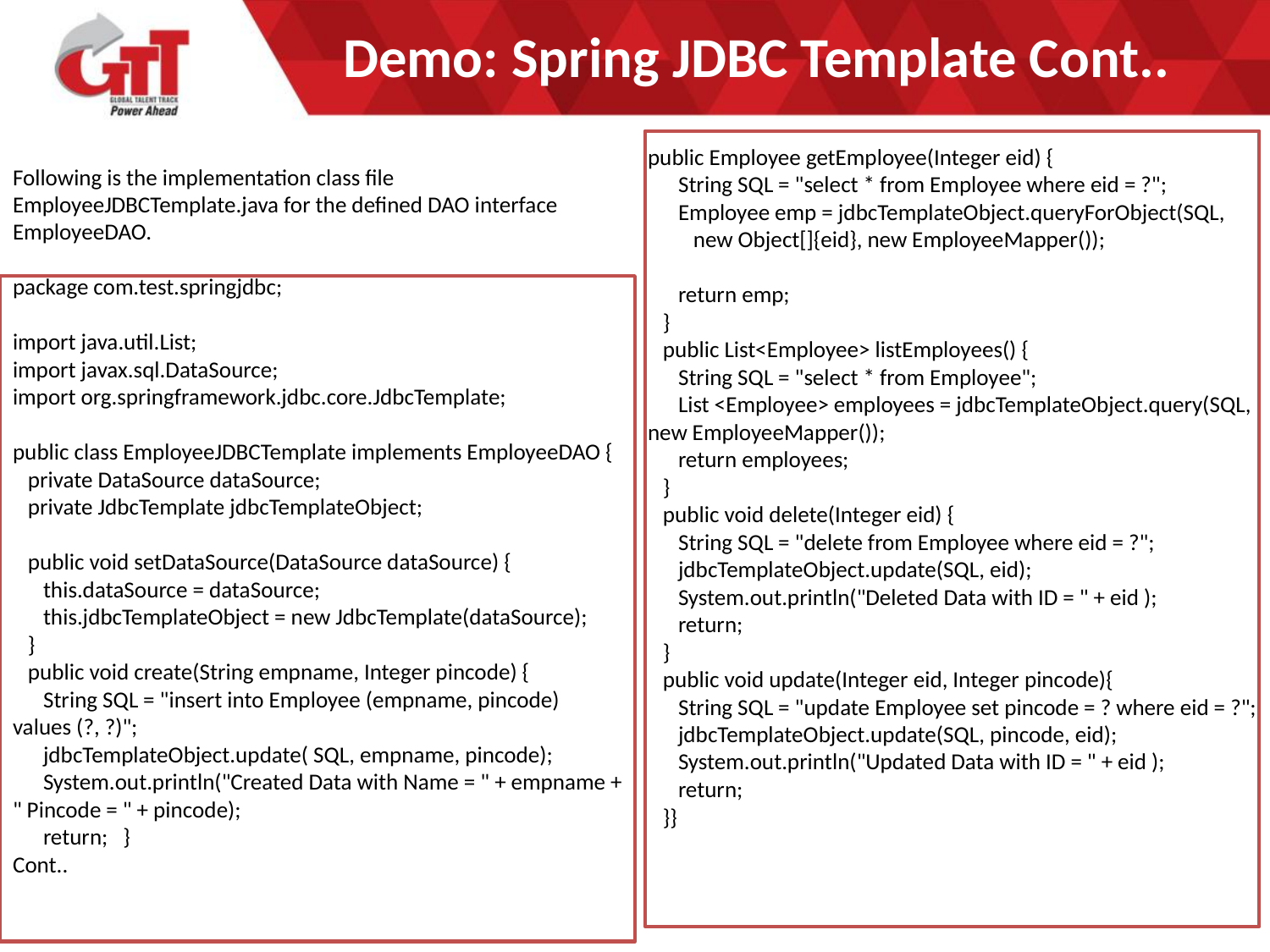

# Demo: Spring JDBC Template Cont..

public Employee getEmployee(Integer eid) {
      String SQL = "select * from Employee where eid = ?";
      Employee emp = jdbcTemplateObject.queryForObject(SQL,
         new Object[]{eid}, new EmployeeMapper());

      return emp;
   }
   public List<Employee> listEmployees() {
      String SQL = "select * from Employee";
      List <Employee> employees = jdbcTemplateObject.query(SQL, new EmployeeMapper());
      return employees;
   }
   public void delete(Integer eid) {
      String SQL = "delete from Employee where eid = ?";
      jdbcTemplateObject.update(SQL, eid);
      System.out.println("Deleted Data with ID = " + eid );
      return;
   }
   public void update(Integer eid, Integer pincode){
      String SQL = "update Employee set pincode = ? where eid = ?";
      jdbcTemplateObject.update(SQL, pincode, eid);
      System.out.println("Updated Data with ID = " + eid );
      return;
   }}
Following is the implementation class file EmployeeJDBCTemplate.java for the defined DAO interface EmployeeDAO.

package com.test.springjdbc;

import java.util.List;
import javax.sql.DataSource;
import org.springframework.jdbc.core.JdbcTemplate;

public class EmployeeJDBCTemplate implements EmployeeDAO {
   private DataSource dataSource;
   private JdbcTemplate jdbcTemplateObject;

   public void setDataSource(DataSource dataSource) {
      this.dataSource = dataSource;
      this.jdbcTemplateObject = new JdbcTemplate(dataSource);
   }
   public void create(String empname, Integer pincode) {
      String SQL = "insert into Employee (empname, pincode) values (?, ?)";
      jdbcTemplateObject.update( SQL, empname, pincode);
      System.out.println("Created Data with Name = " + empname + " Pincode = " + pincode);
      return;   }
Cont..